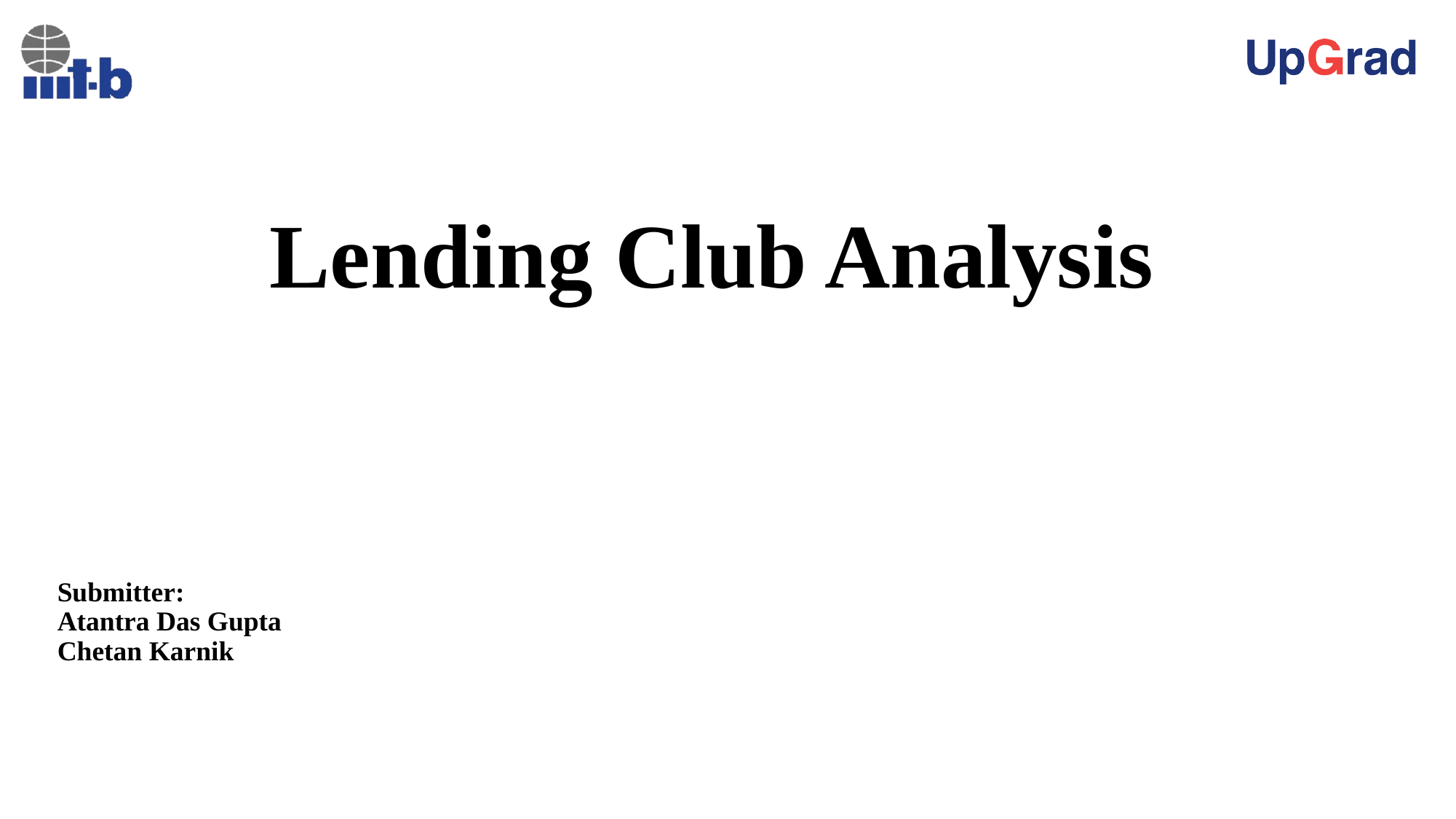

# Lending Club Analysis
Submitter:
Atantra Das Gupta
Chetan Karnik